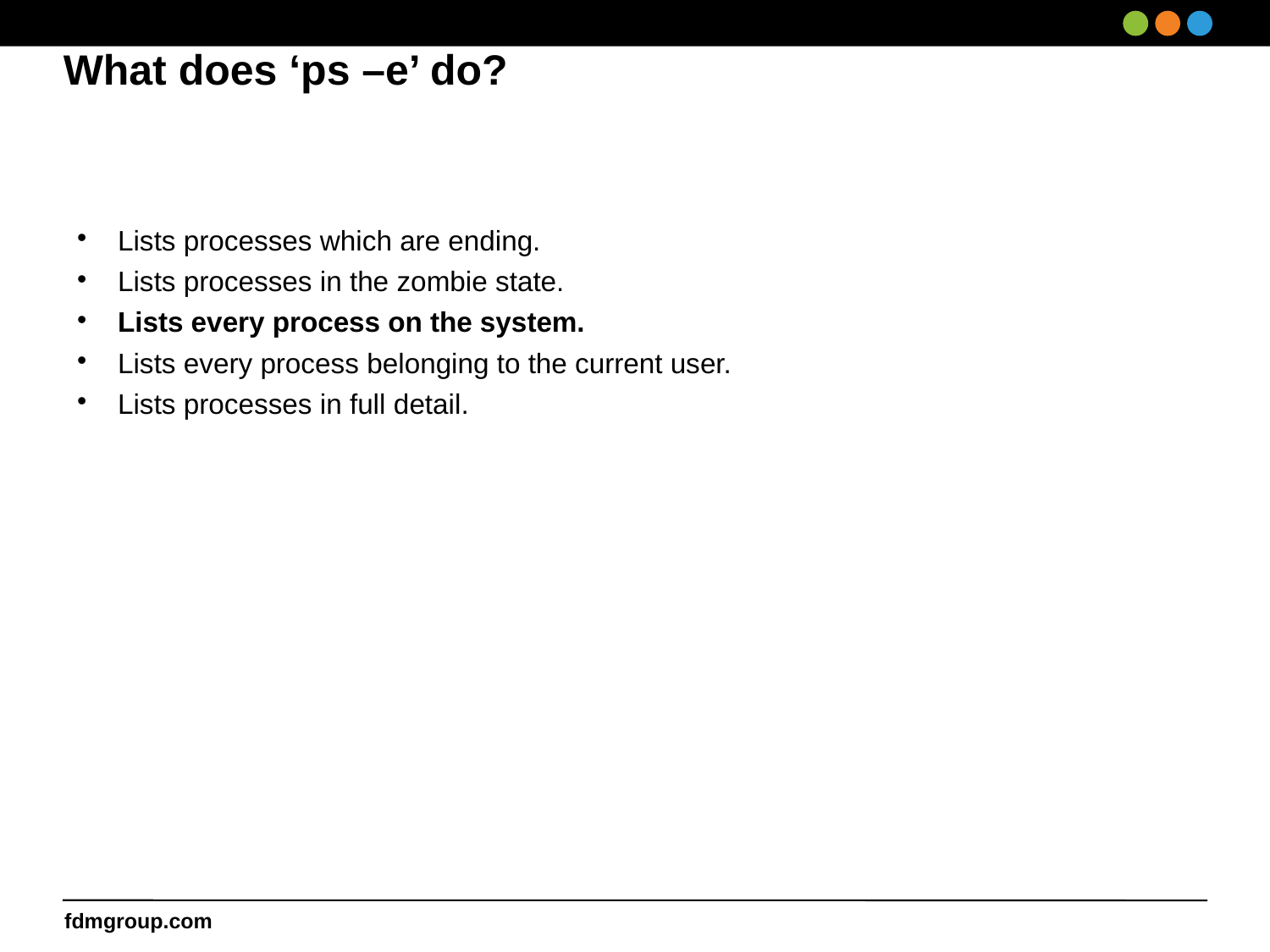

# What does ‘ps –e’ do?
Lists processes which are ending.
Lists processes in the zombie state.
Lists every process on the system.
Lists every process belonging to the current user.
Lists processes in full detail.